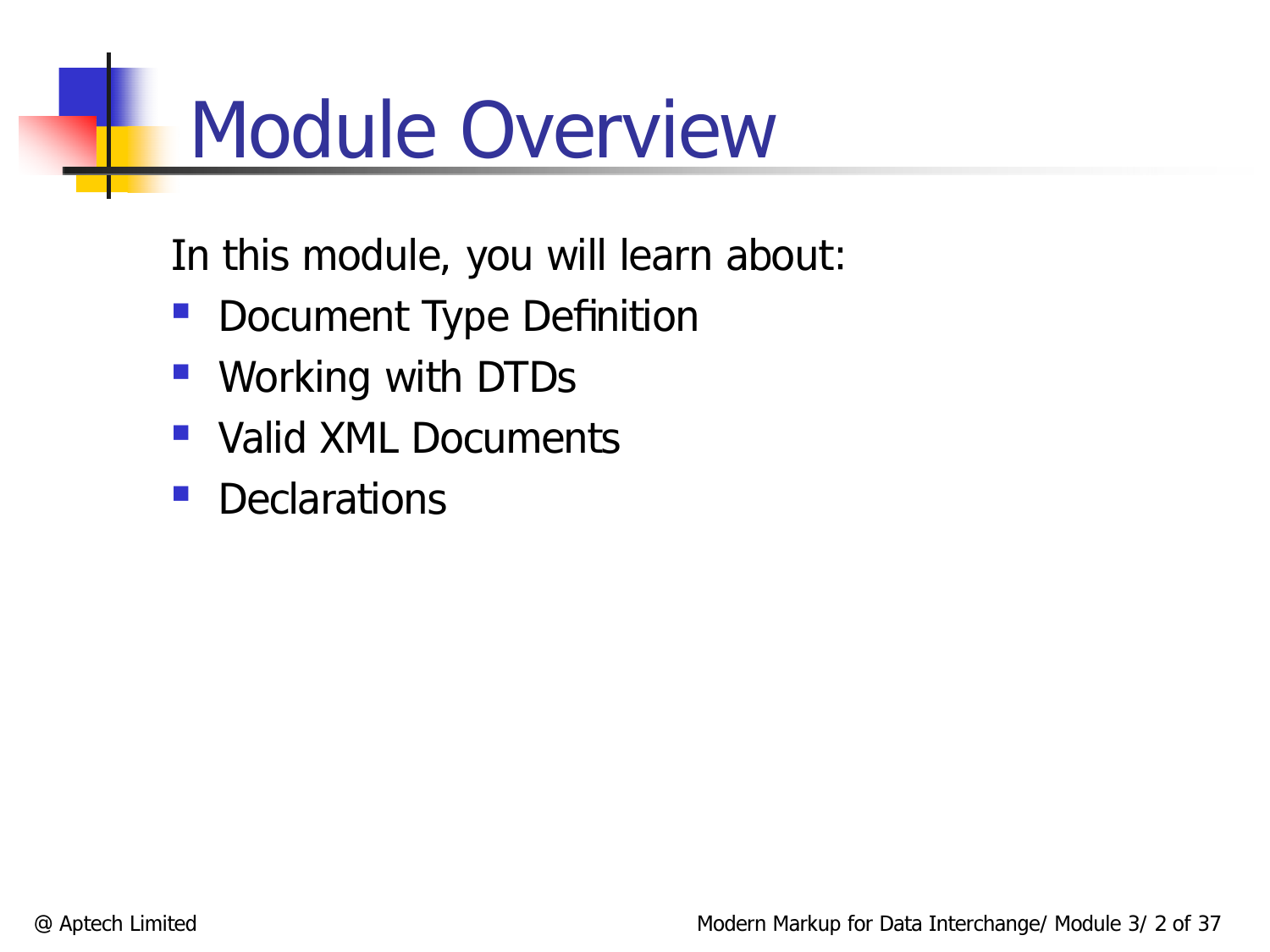

# Module Overview

In this module, you will learn about:
Document Type Definition
Working with DTDs
Valid XML Documents
Declarations
@ Aptech Limited
Modern Markup for Data Interchange/ Module 3/ 2 of 37